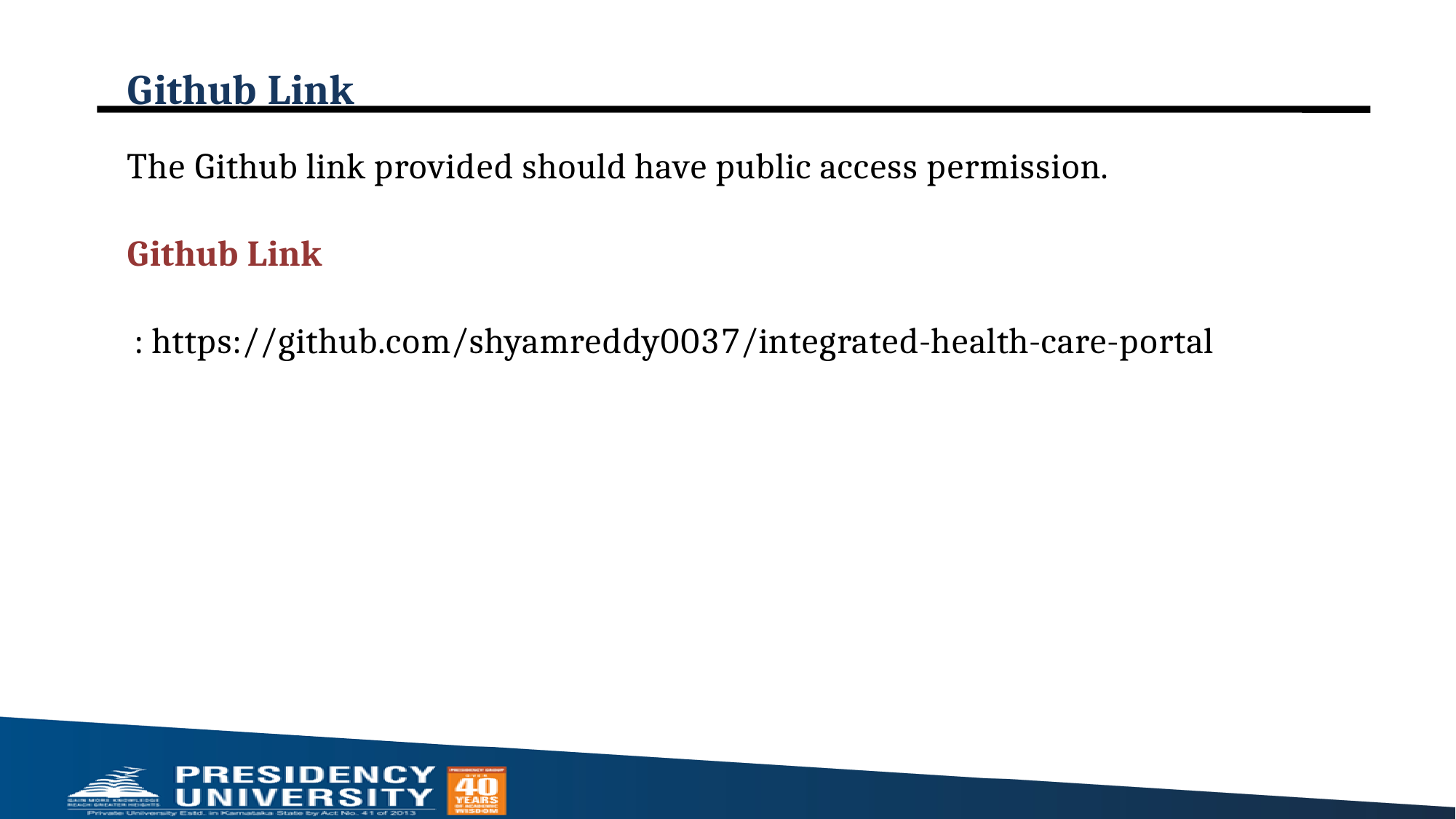

# Github Link

The Github link provided should have public access permission.

Github Link
 : https://github.com/shyamreddy0037/integrated-health-care-portal